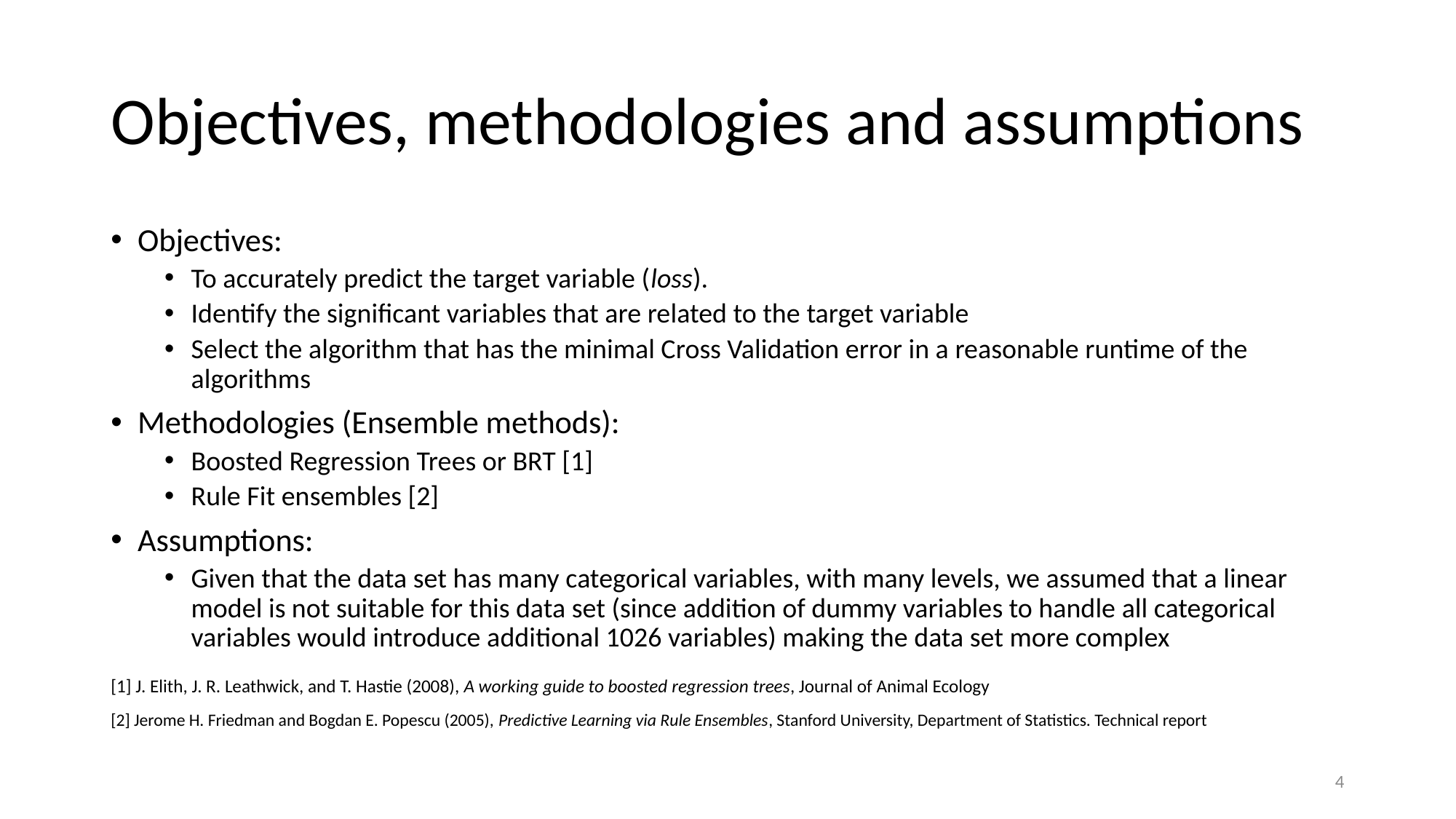

# Objectives, methodologies and assumptions
Objectives:
To accurately predict the target variable (loss).
Identify the significant variables that are related to the target variable
Select the algorithm that has the minimal Cross Validation error in a reasonable runtime of the algorithms
Methodologies (Ensemble methods):
Boosted Regression Trees or BRT [1]
Rule Fit ensembles [2]
Assumptions:
Given that the data set has many categorical variables, with many levels, we assumed that a linear model is not suitable for this data set (since addition of dummy variables to handle all categorical variables would introduce additional 1026 variables) making the data set more complex
[1] J. Elith, J. R. Leathwick, and T. Hastie (2008), A working guide to boosted regression trees, Journal of Animal Ecology
[2] Jerome H. Friedman and Bogdan E. Popescu (2005), Predictive Learning via Rule Ensembles, Stanford University, Department of Statistics. Technical report

4